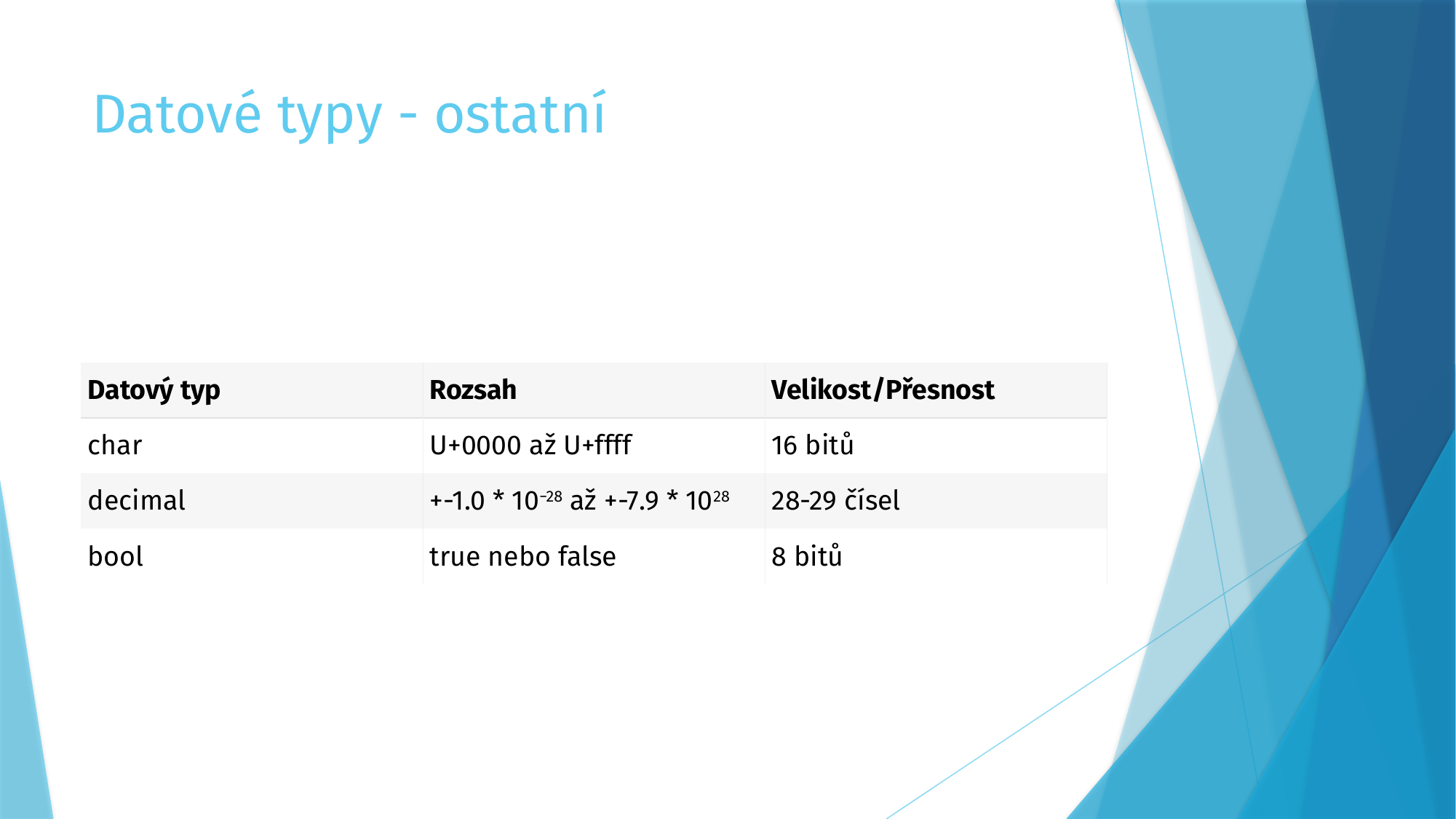

# Datové typy - ostatní
| Datový typ | Rozsah | Velikost/Přesnost |
| --- | --- | --- |
| char | U+0000 až U+ffff | 16 bitů |
| decimal | +-1.0 \* 10−28 až +-7.9 \* 1028 | 28-29 čísel |
| bool | true nebo false | 8 bitů |